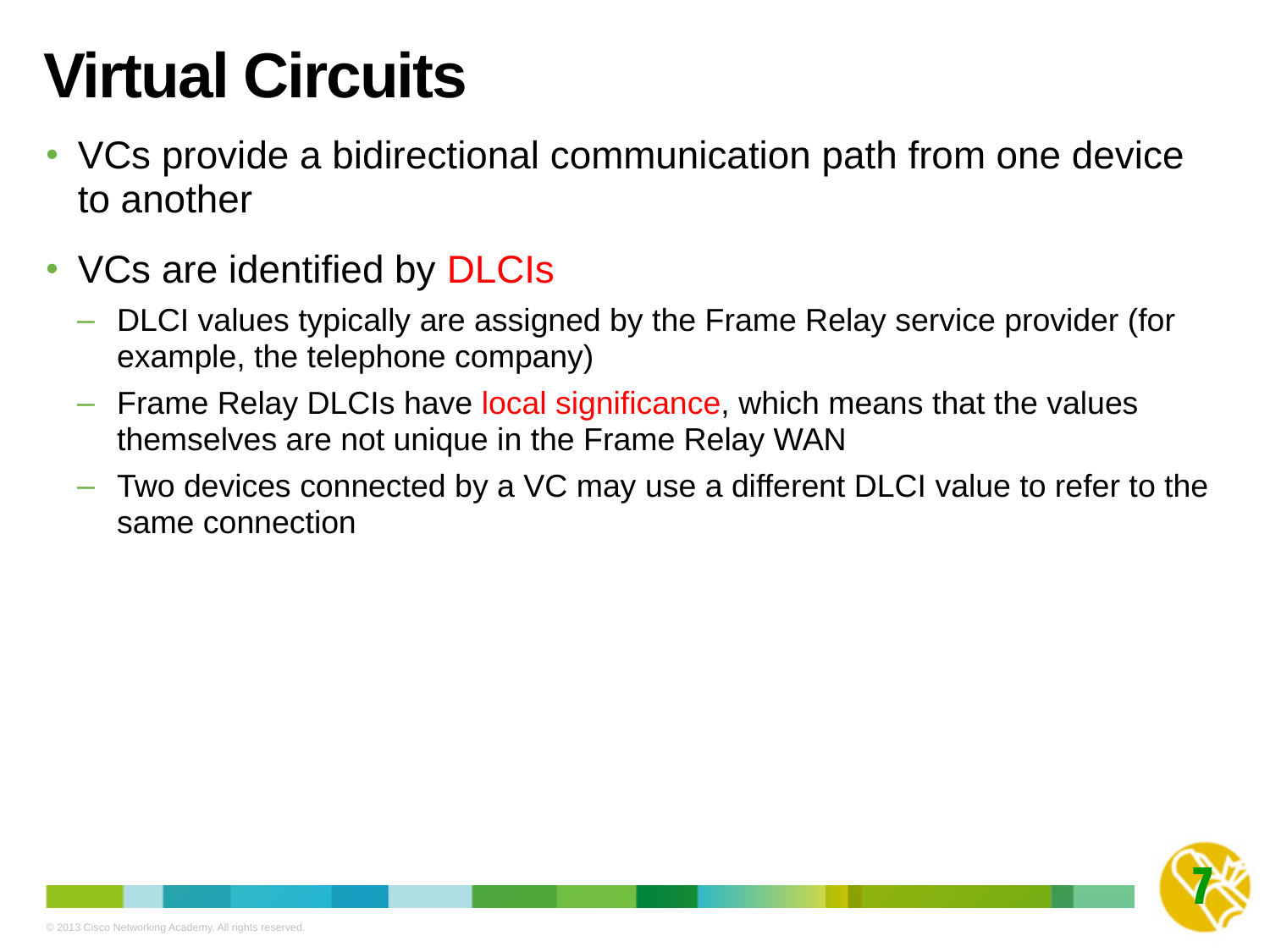

# Virtual Circuits
VCs provide a bidirectional communication path from one device to another
VCs are identified by DLCIs
DLCI values typically are assigned by the Frame Relay service provider (for example, the telephone company)
Frame Relay DLCIs have local significance, which means that the values themselves are not unique in the Frame Relay WAN
Two devices connected by a VC may use a different DLCI value to refer to the same connection